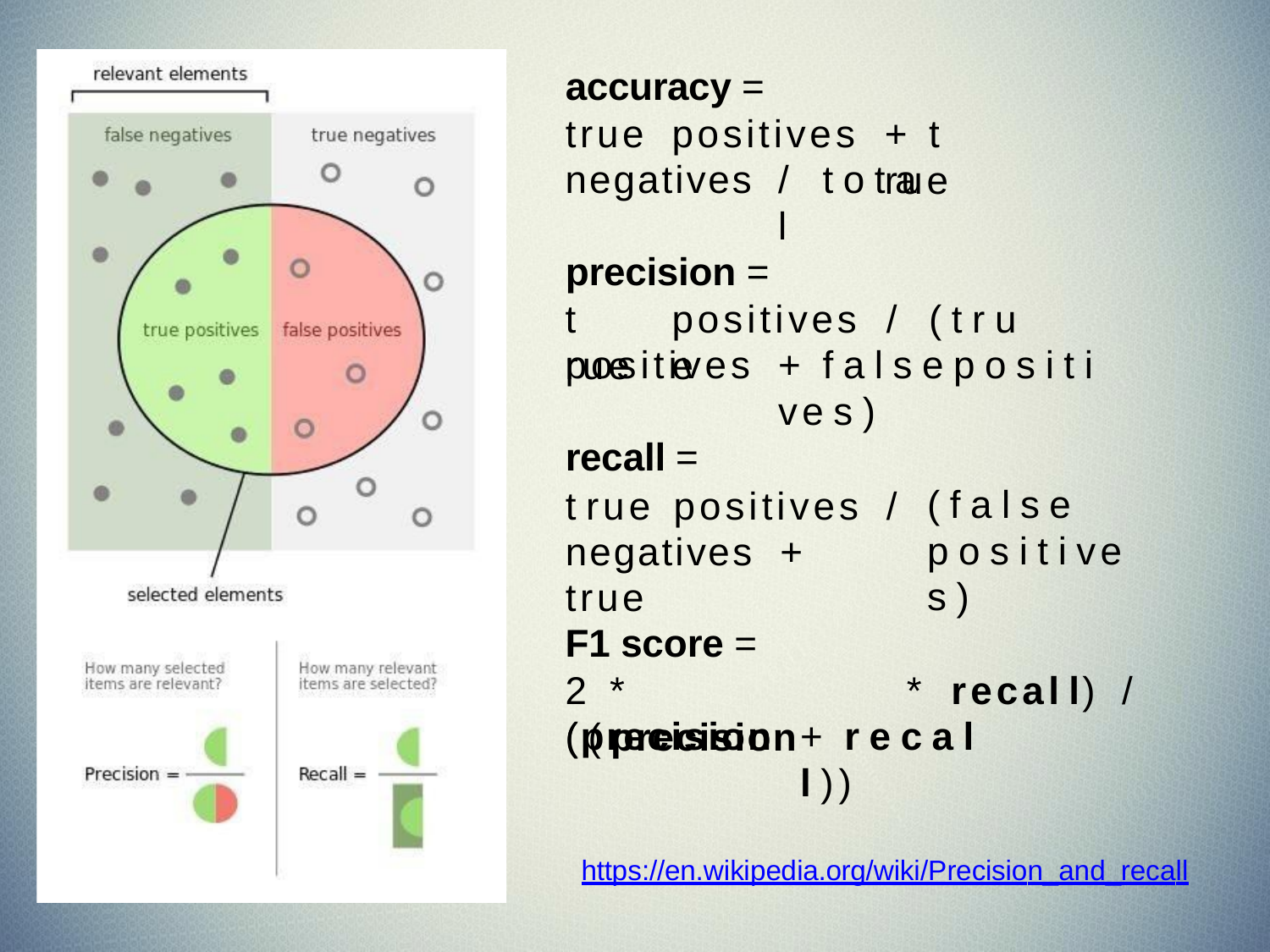

accuracy =
true
positives
+	t rue
negatives
/	t o t a l
precision =
t rue
positives	/	( t r u e
positives
+	f a l s e p o s i t i ve s )
recall =
t rue	positives	/ negatives	+	true
( f a l s e
p o s i t i ve s )
F1 score =
2	*	( ( precision
*	recal l)	/
(precision
+	r e c a l l ))
https://en.wikipedia.org/wiki/Precision_and_recall